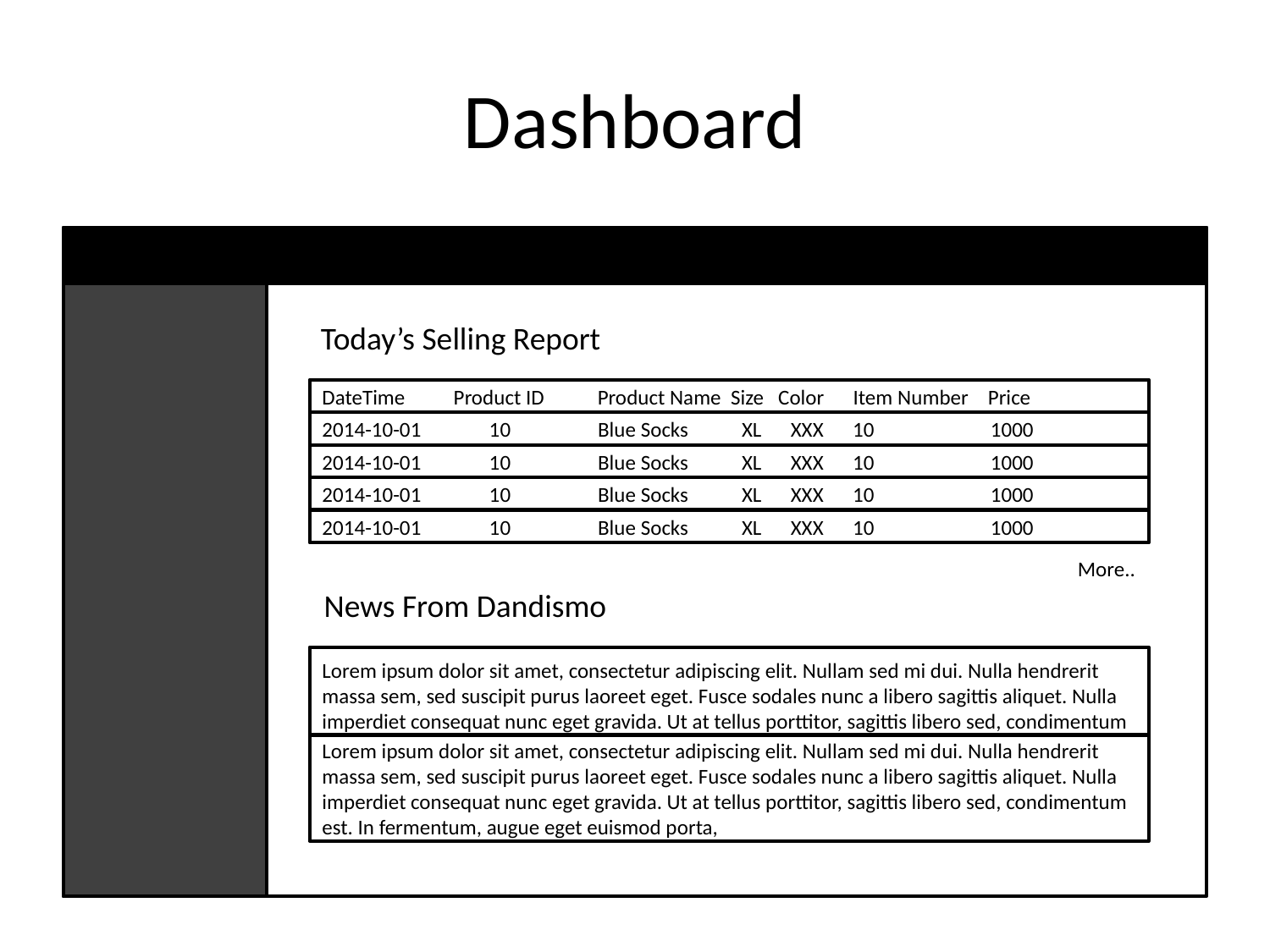

# Dashboard

Today’s Selling Report
DateTime          Product ID           Product Name  Size   Color      Item Number    Price
2014-10-01              10                  Blue Socks           XL      XXX      10                        1000
2014-10-01              10                  Blue Socks           XL      XXX      10                        1000
2014-10-01              10                  Blue Socks           XL      XXX      10                        1000
2014-10-01              10                  Blue Socks           XL      XXX      10                        1000
More..
News From Dandismo
Lorem ipsum dolor sit amet, consectetur adipiscing elit. Nullam sed mi dui. Nulla hendrerit massa sem, sed suscipit purus laoreet eget. Fusce sodales nunc a libero sagittis aliquet. Nulla imperdiet consequat nunc eget gravida. Ut at tellus porttitor, sagittis libero sed, condimentum est. In fermentum, augue eget euismod porta,
Lorem ipsum dolor sit amet, consectetur adipiscing elit. Nullam sed mi dui. Nulla hendrerit massa sem, sed suscipit purus laoreet eget. Fusce sodales nunc a libero sagittis aliquet. Nulla imperdiet consequat nunc eget gravida. Ut at tellus porttitor, sagittis libero sed, condimentum est. In fermentum, augue eget euismod porta,